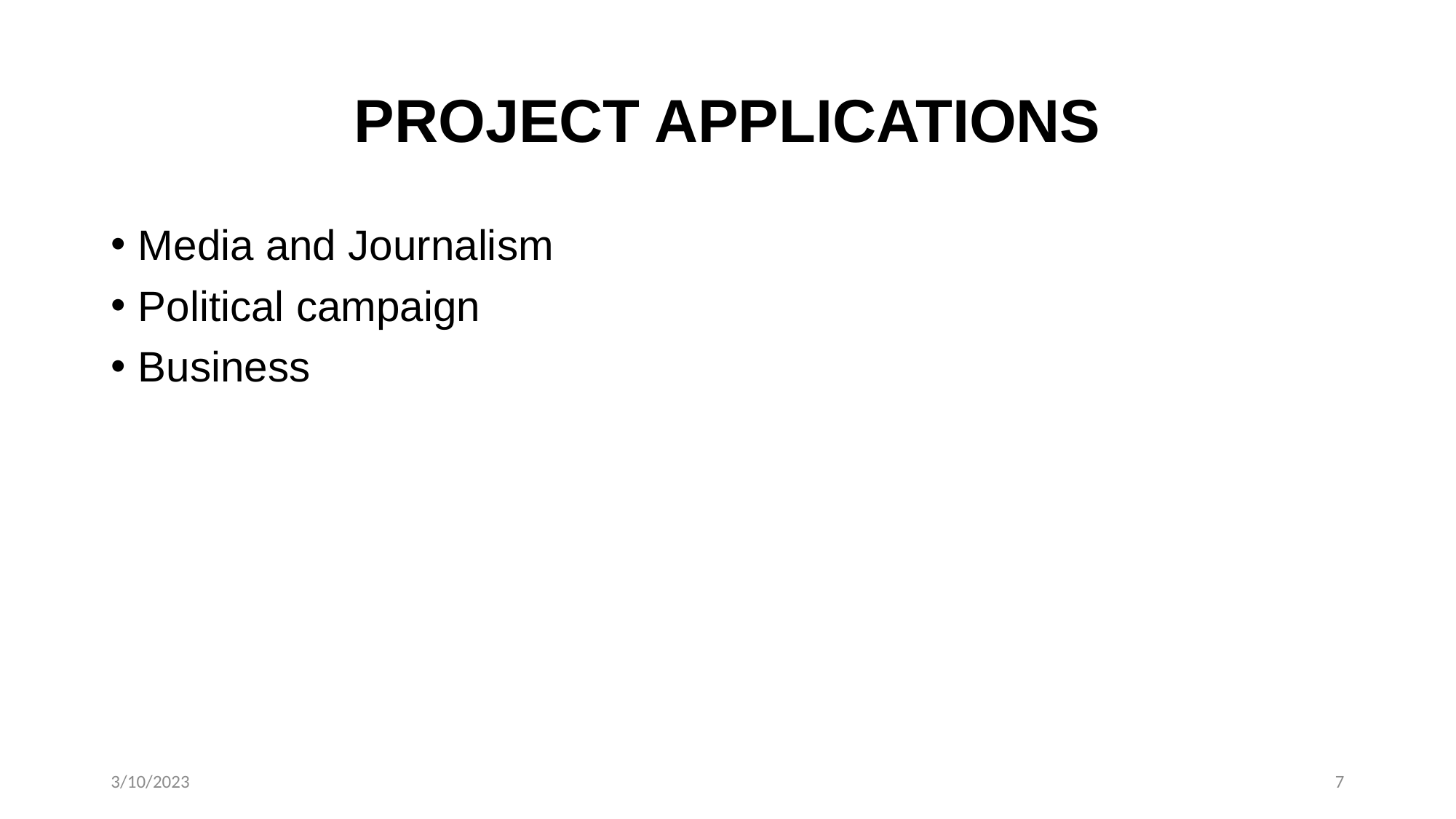

# PROJECT APPLICATIONS
Media and Journalism
Political campaign
Business
3/10/2023
7